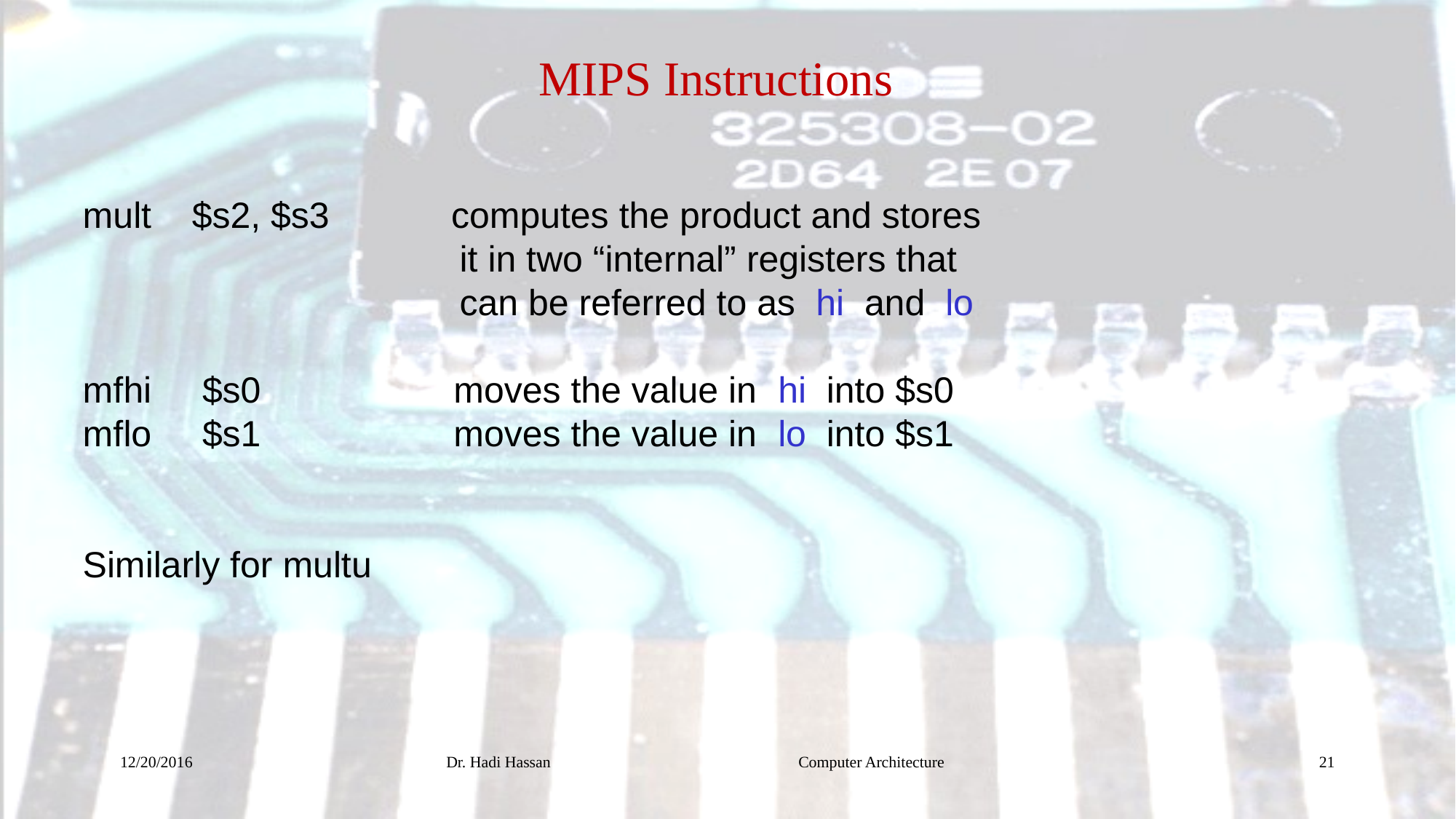

MIPS Instructions
 mult    $s2, $s3            computes the product and stores
                                      it in two “internal” registers that
                                      can be referred to as  hi  and  lo

 mfhi     $s0                   moves the value in  hi  into $s0
 mflo     $s1                   moves the value in  lo  into $s1

 Similarly for multu
12/20/2016
Dr. Hadi Hassan                                                              Computer Architecture
21